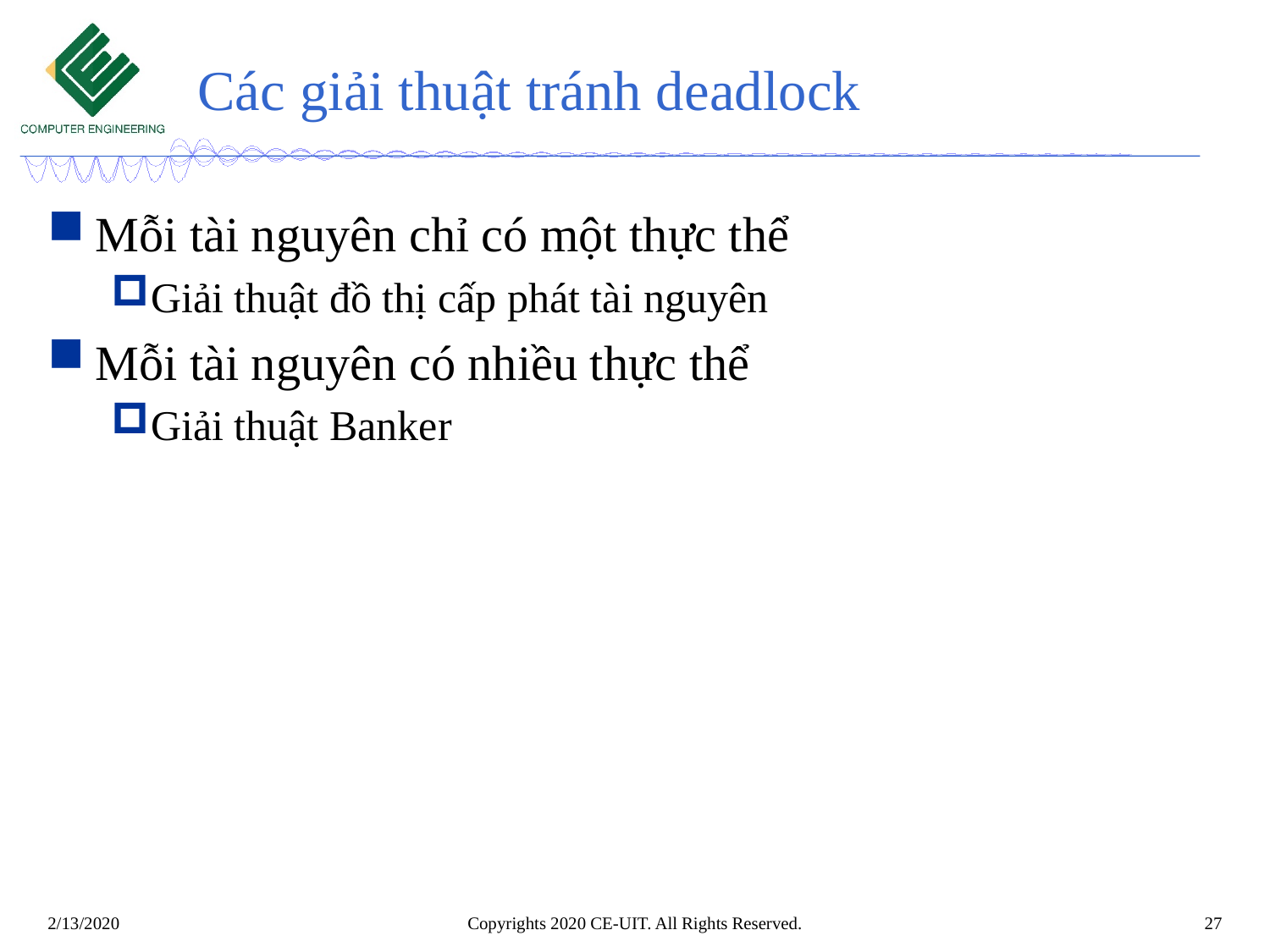

# Các giải thuật tránh deadlock
Mỗi tài nguyên chỉ có một thực thể
Giải thuật đồ thị cấp phát tài nguyên
Mỗi tài nguyên có nhiều thực thể
Giải thuật Banker
Copyrights 2020 CE-UIT. All Rights Reserved.
27
2/13/2020